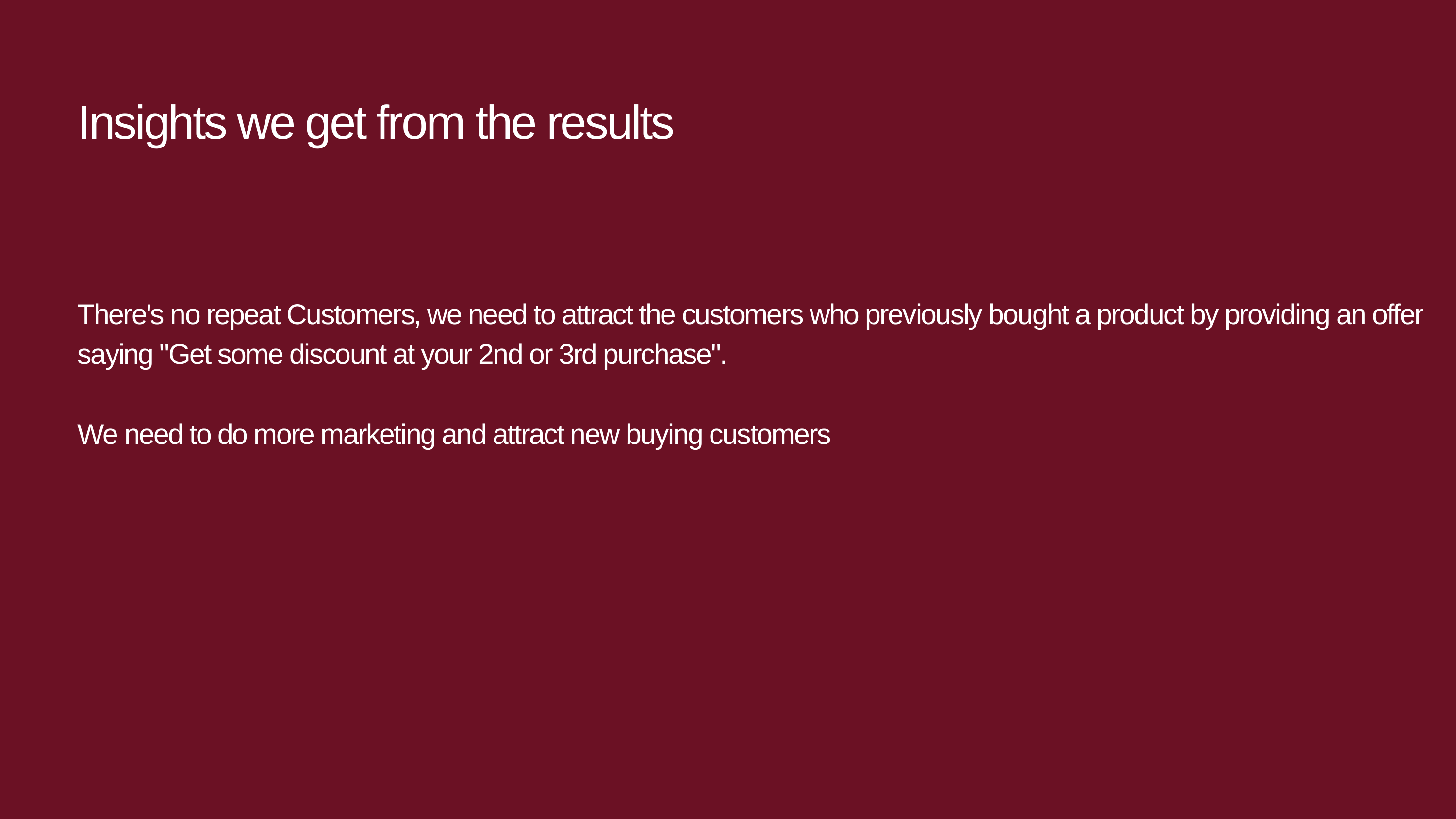

Insights we get from the results
There's no repeat Customers, we need to attract the customers who previously bought a product by providing an offer saying "Get some discount at your 2nd or 3rd purchase".

We need to do more marketing and attract new buying customers